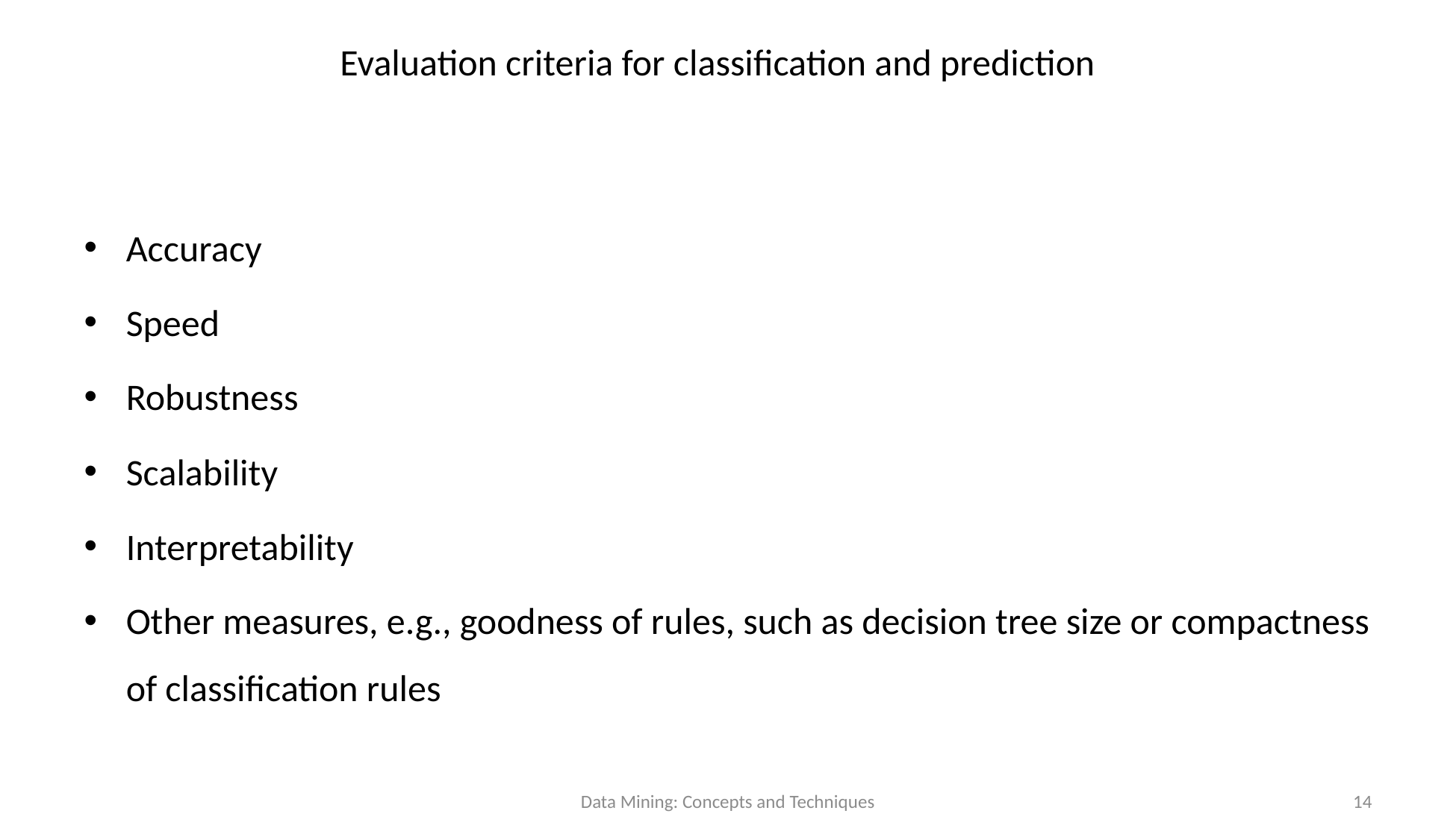

# Evaluation criteria for classification and prediction
Accuracy
Speed
Robustness
Scalability
Interpretability
Other measures, e.g., goodness of rules, such as decision tree size or compactness of classification rules

Data Mining: Concepts and Techniques
14